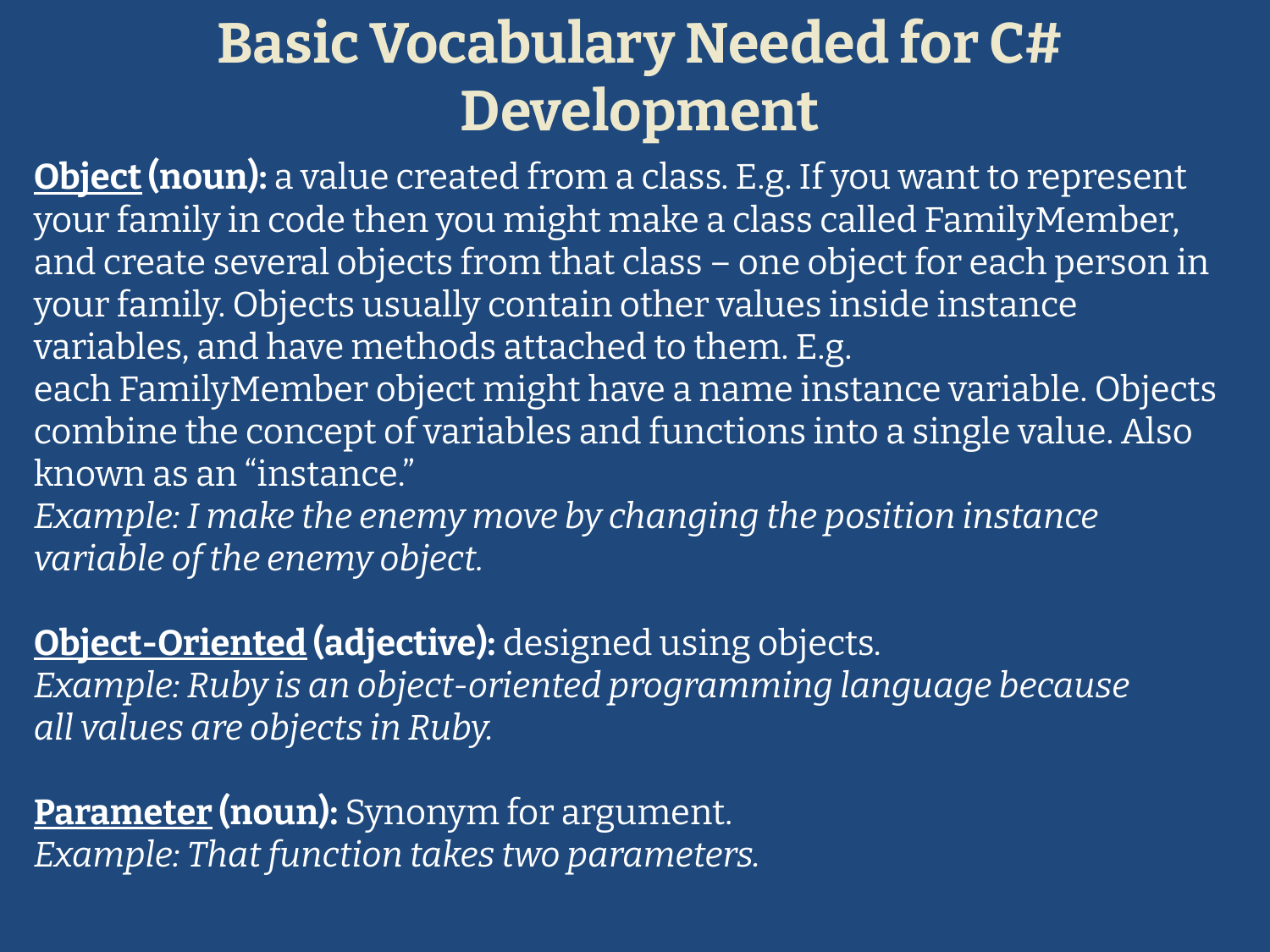

# Basic Vocabulary Needed for C# Development
Object (noun): a value created from a class. E.g. If you want to represent your family in code then you might make a class called FamilyMember, and create several objects from that class – one object for each person in your family. Objects usually contain other values inside instance variables, and have methods attached to them. E.g. each FamilyMember object might have a name instance variable. Objects combine the concept of variables and functions into a single value. Also known as an “instance.”
Example: I make the enemy move by changing the position instance variable of the enemy object.

Object-Oriented (adjective): designed using objects.
Example: Ruby is an object-oriented programming language because all values are objects in Ruby.

Parameter (noun): Synonym for argument.
Example: That function takes two parameters.